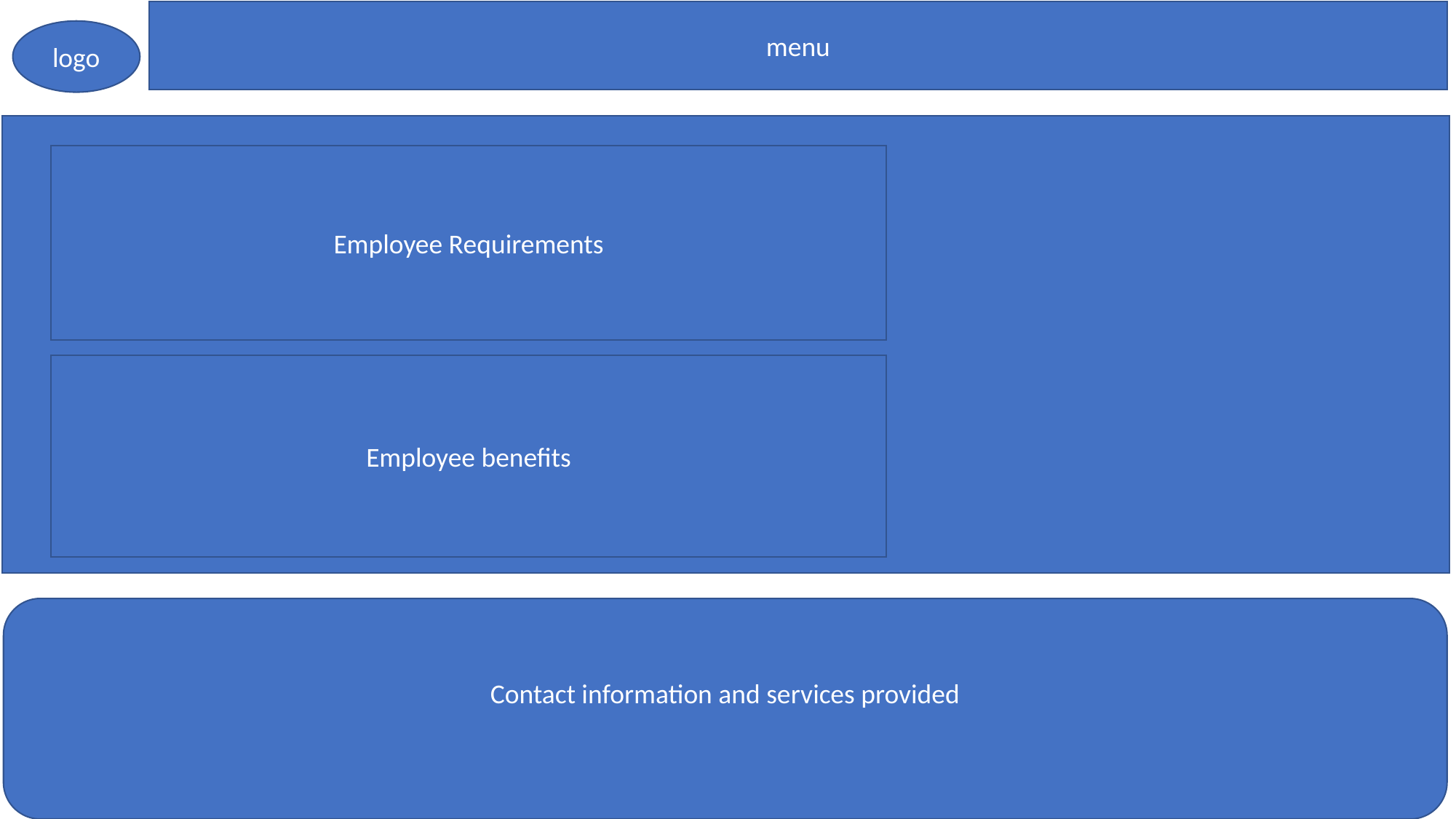

menu
logo

Employee Requirements
Employee benefits
Contact information and services provided